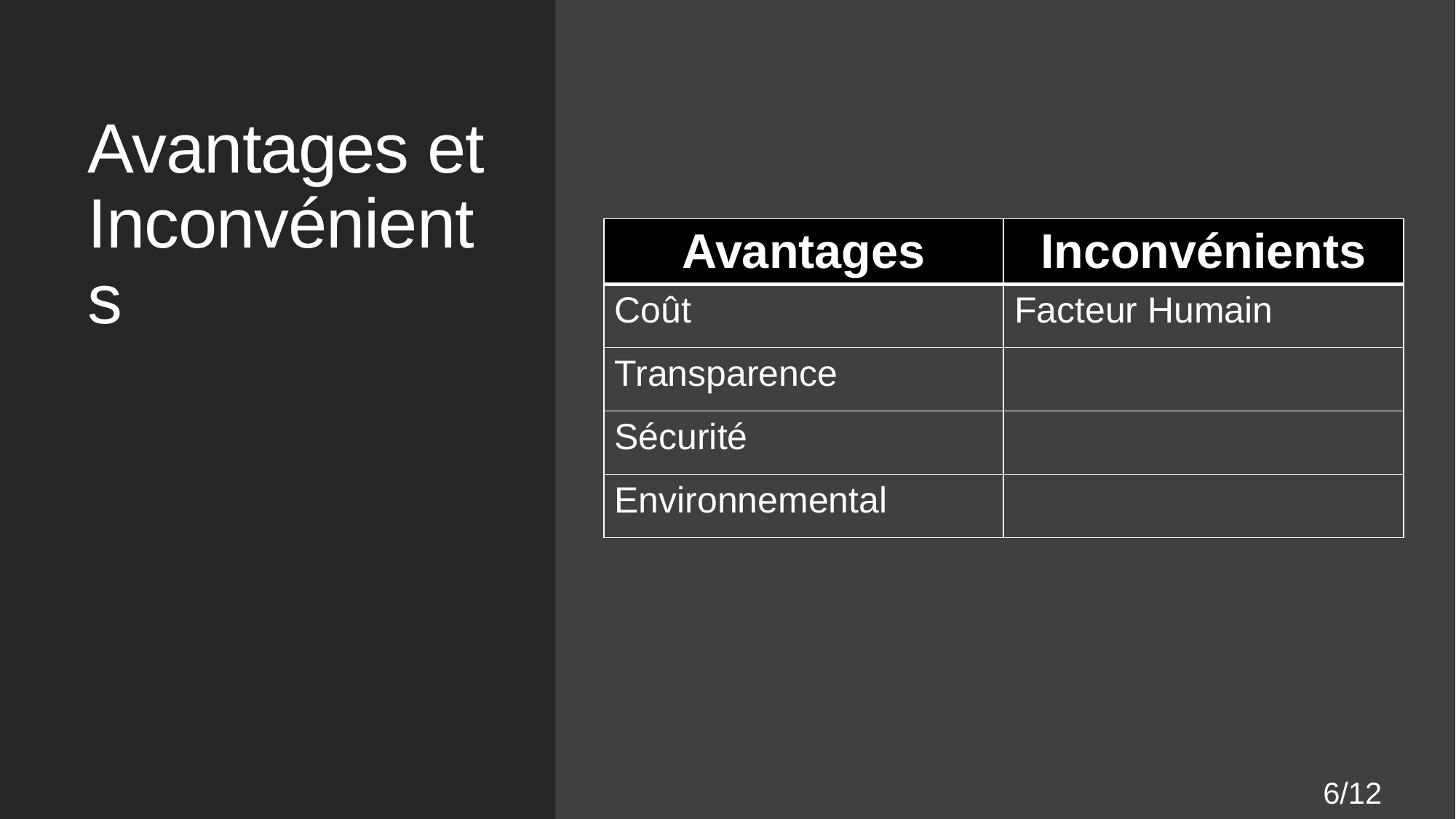

# Avantages et Inconvénients
| Avantages | Inconvénients |
| --- | --- |
| Coût | Facteur Humain |
| Transparence |  |
| Sécurité |  |
| Environnemental |  |

6/12